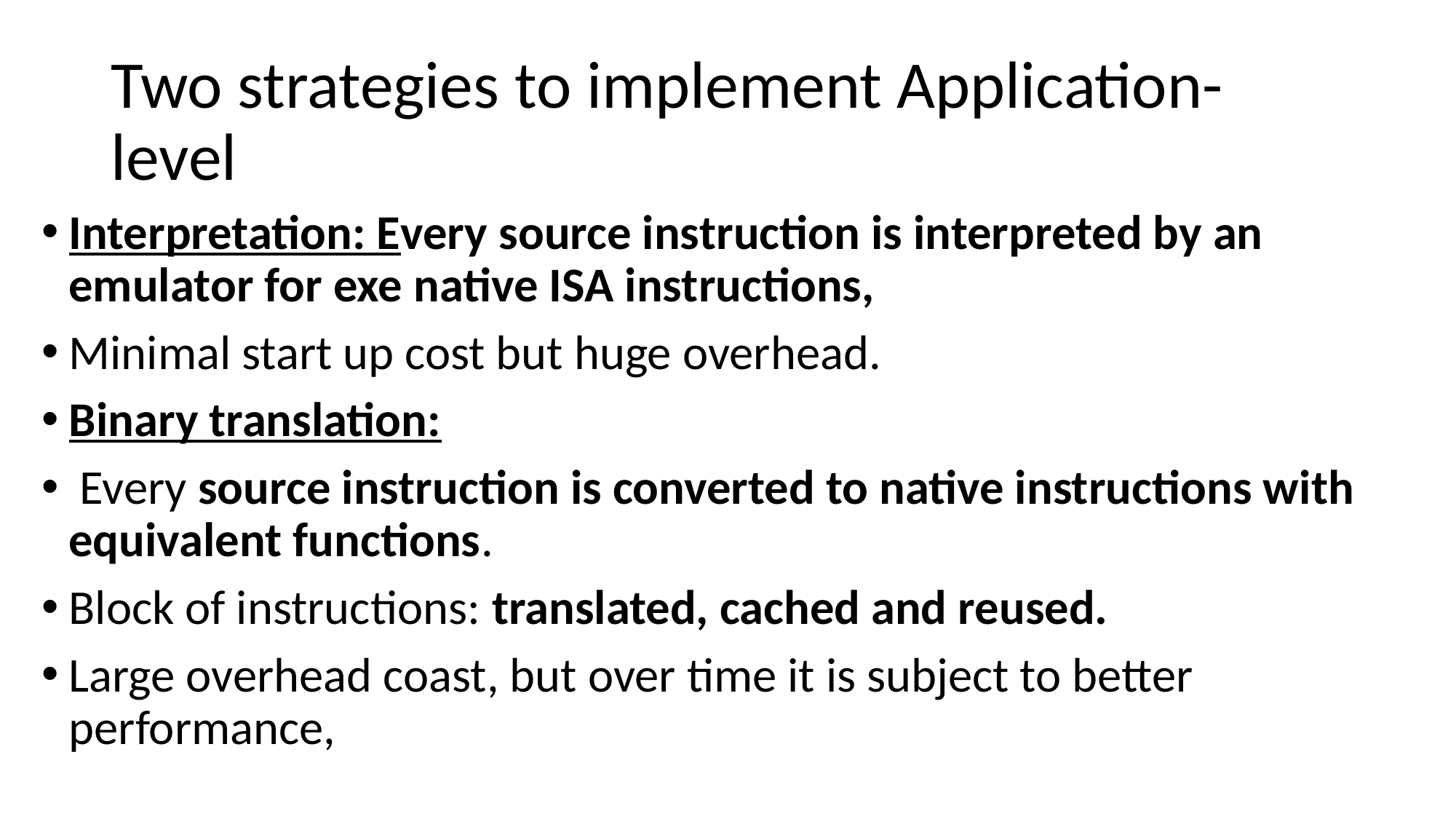

# Two strategies to implement Application-level
Interpretation: Every source instruction is interpreted by an emulator for exe native ISA instructions,
Minimal start up cost but huge overhead.
Binary translation:
 Every source instruction is converted to native instructions with equivalent functions.
Block of instructions: translated, cached and reused.
Large overhead coast, but over time it is subject to better performance,